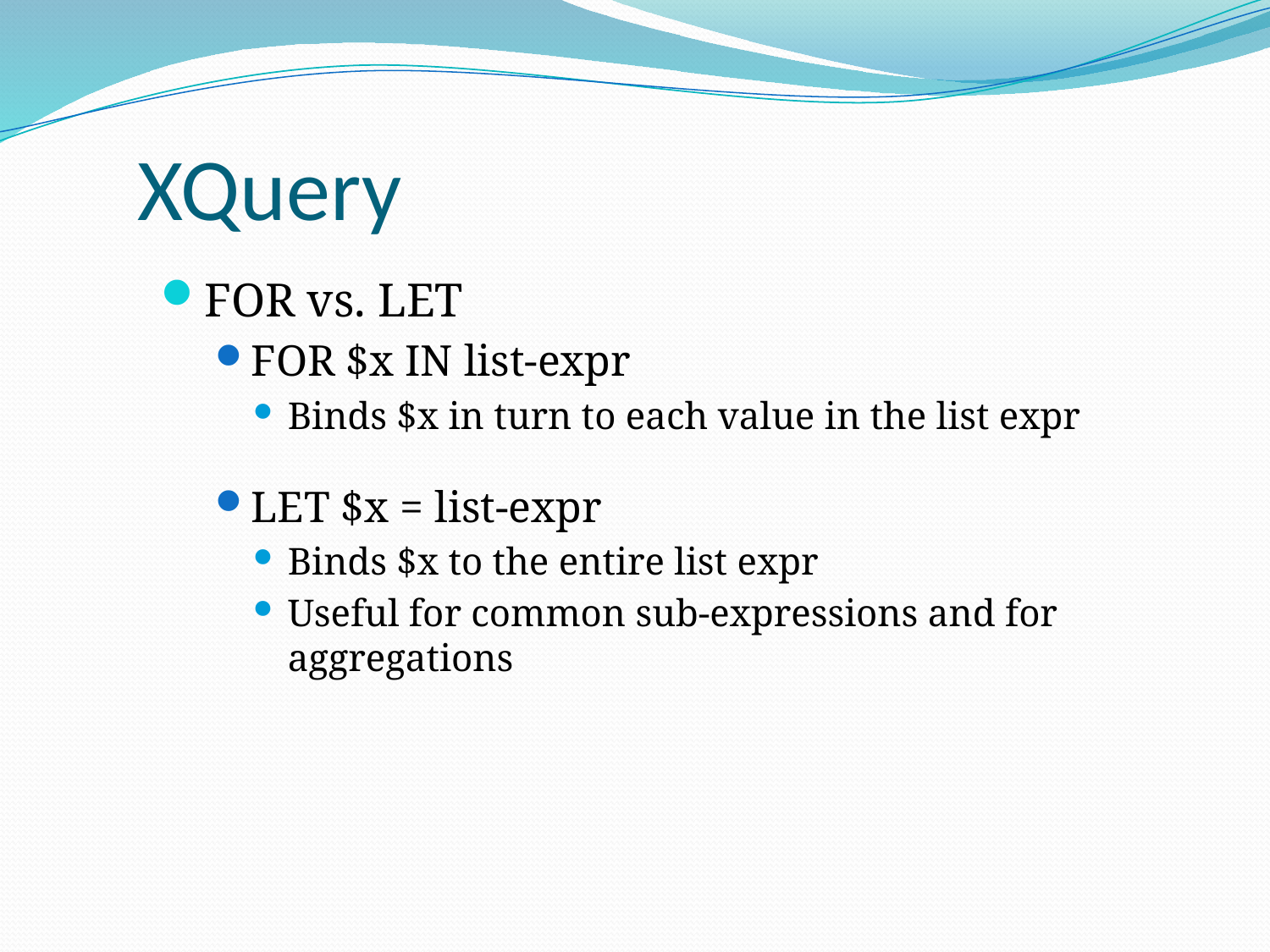

XQuery
FOR vs. LET
FOR $x IN list-expr
Binds $x in turn to each value in the list expr

LET $x = list-expr
Binds $x to the entire list expr
Useful for common sub-expressions and for aggregations